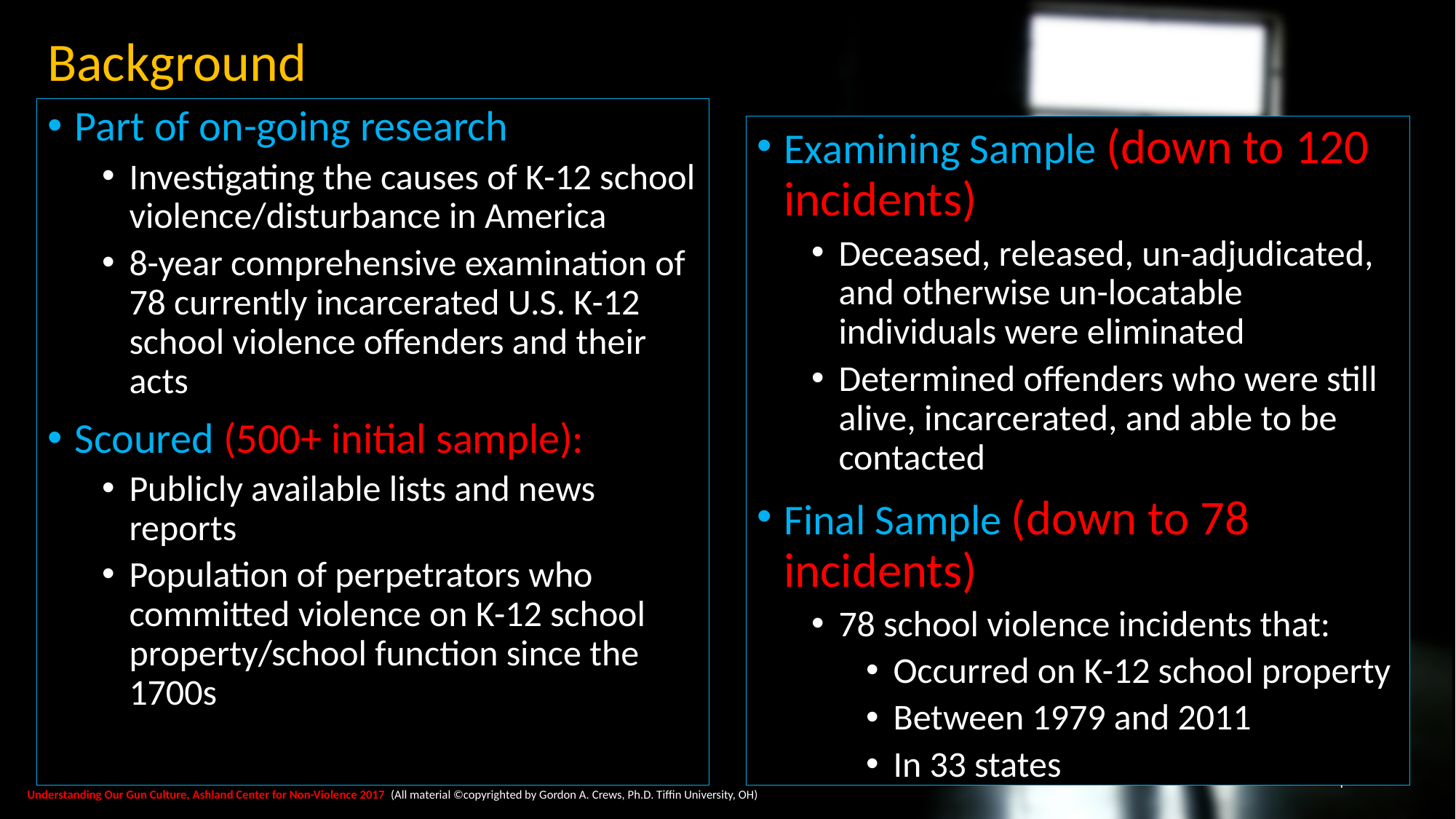

# Background
Part of on-going research
Investigating the causes of K-12 school violence/disturbance in America
8-year comprehensive examination of 78 currently incarcerated U.S. K-12 school violence offenders and their acts
Scoured (500+ initial sample):
Publicly available lists and news reports
Population of perpetrators who committed violence on K-12 school property/school function since the 1700s
Examining Sample (down to 120 incidents)
Deceased, released, un-adjudicated, and otherwise un-locatable individuals were eliminated
Determined offenders who were still alive, incarcerated, and able to be contacted
Final Sample (down to 78 incidents)
78 school violence incidents that:
Occurred on K-12 school property
Between 1979 and 2011
In 33 states

4
Understanding Our Gun Culture, Ashland Center for Non-Violence 2017  (All material ©copyrighted by Gordon A. Crews, Ph.D. Tiffin University, OH)